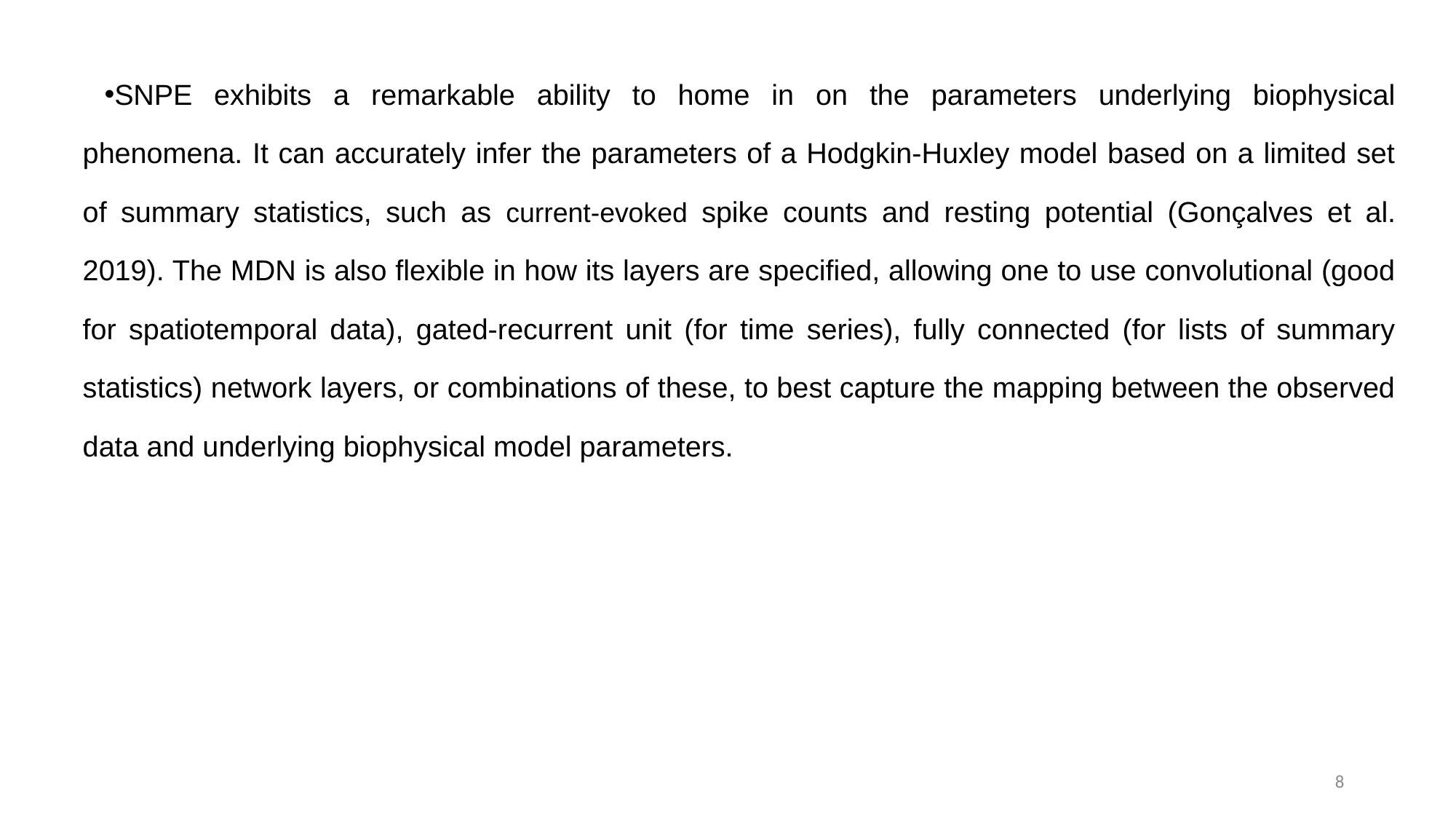

SNPE exhibits a remarkable ability to home in on the parameters underlying biophysical phenomena. It can accurately infer the parameters of a Hodgkin-Huxley model based on a limited set of summary statistics, such as current-evoked spike counts and resting potential (Gonçalves et al. 2019). The MDN is also flexible in how its layers are specified, allowing one to use convolutional (good for spatiotemporal data), gated-recurrent unit (for time series), fully connected (for lists of summary statistics) network layers, or combinations of these, to best capture the mapping between the observed data and underlying biophysical model parameters.
8